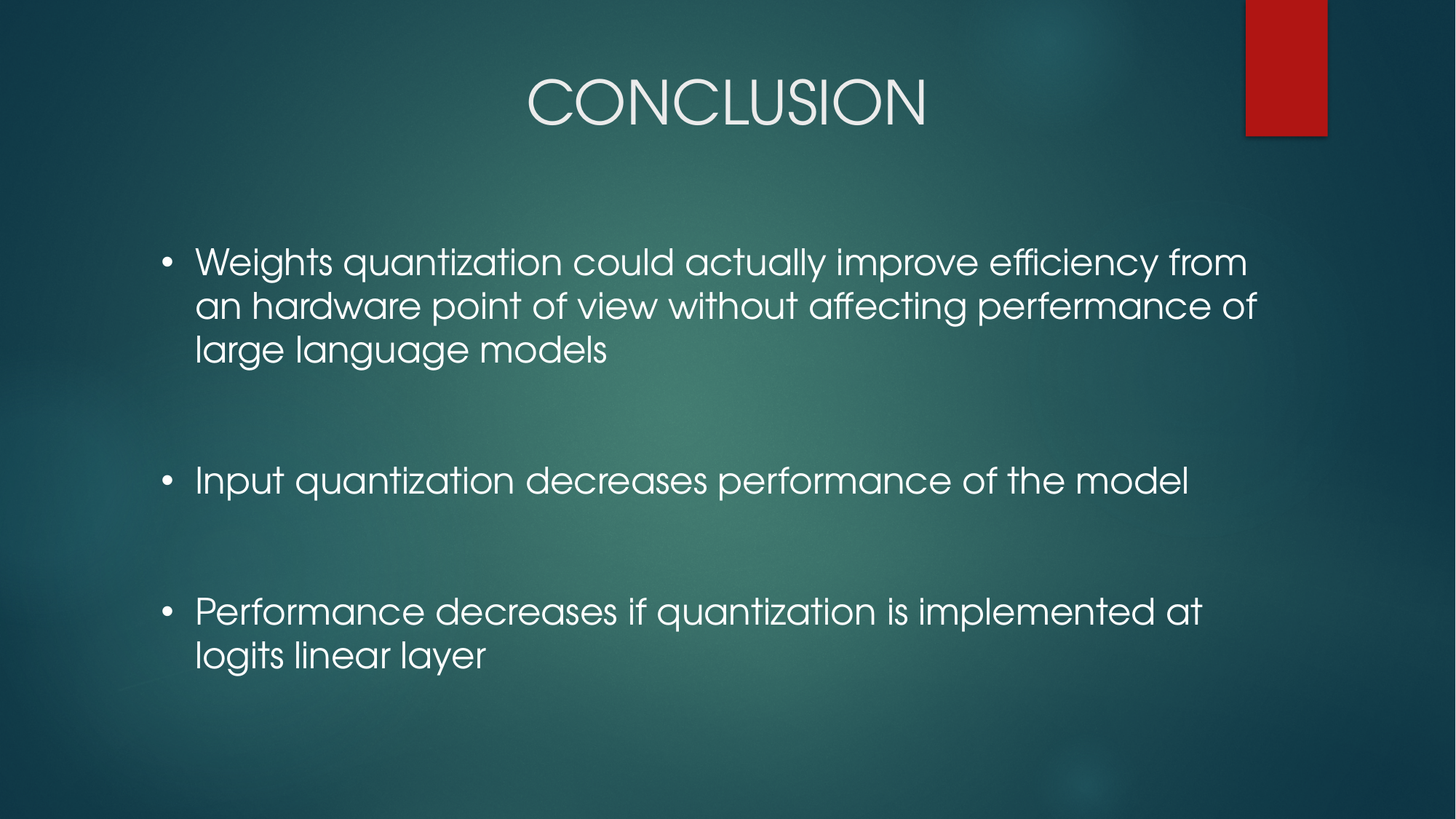

# CONCLUSION
Weights quantization could actually improve efficiency from an hardware point of view without affecting perfermance of large language models

Input quantization decreases performance of the model

Performance decreases if quantization is implemented at logits linear layer